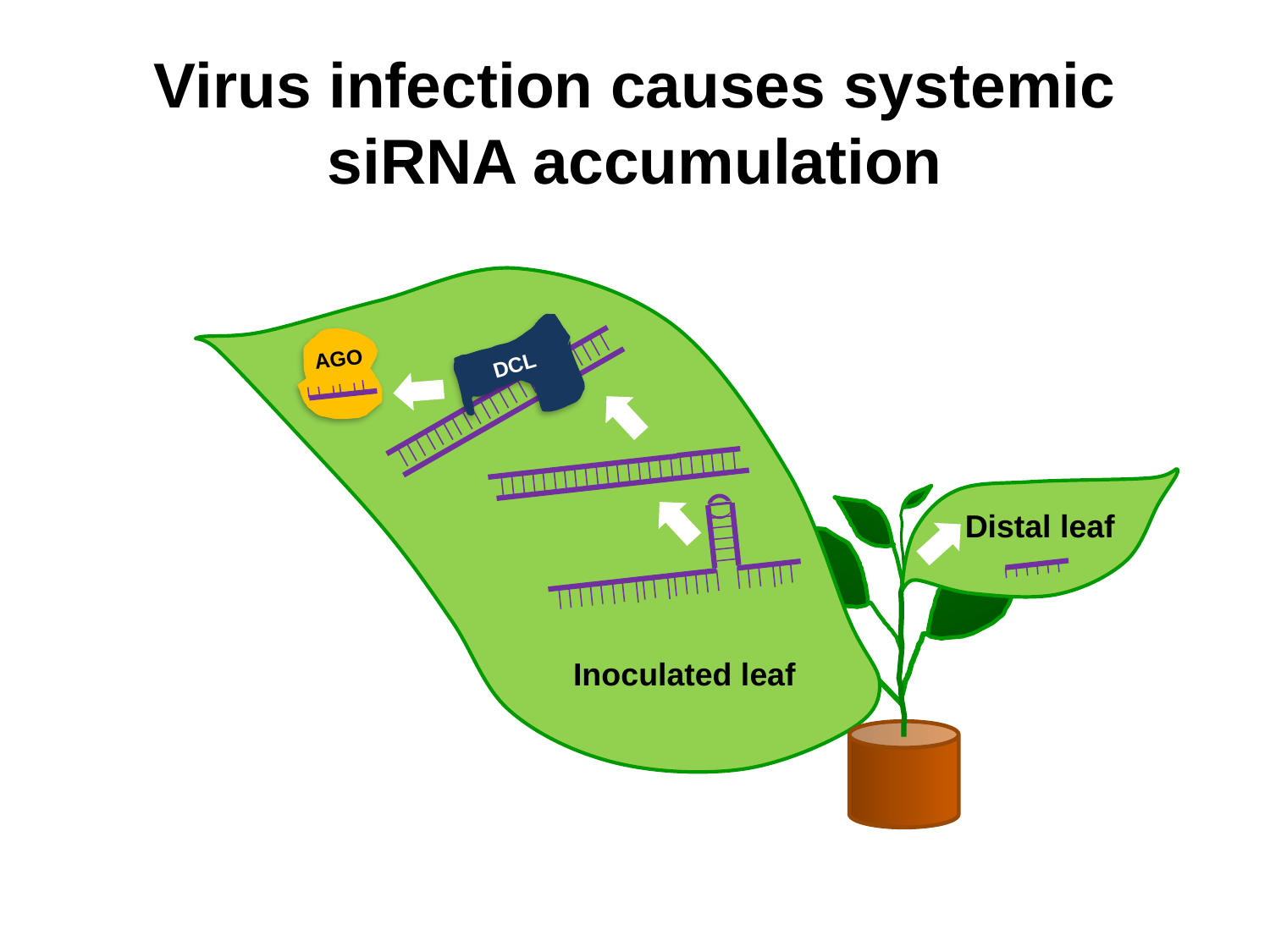

# Virus infection causes systemic siRNA accumulation

DCL

AGO

Distal leaf

Inoculated leaf